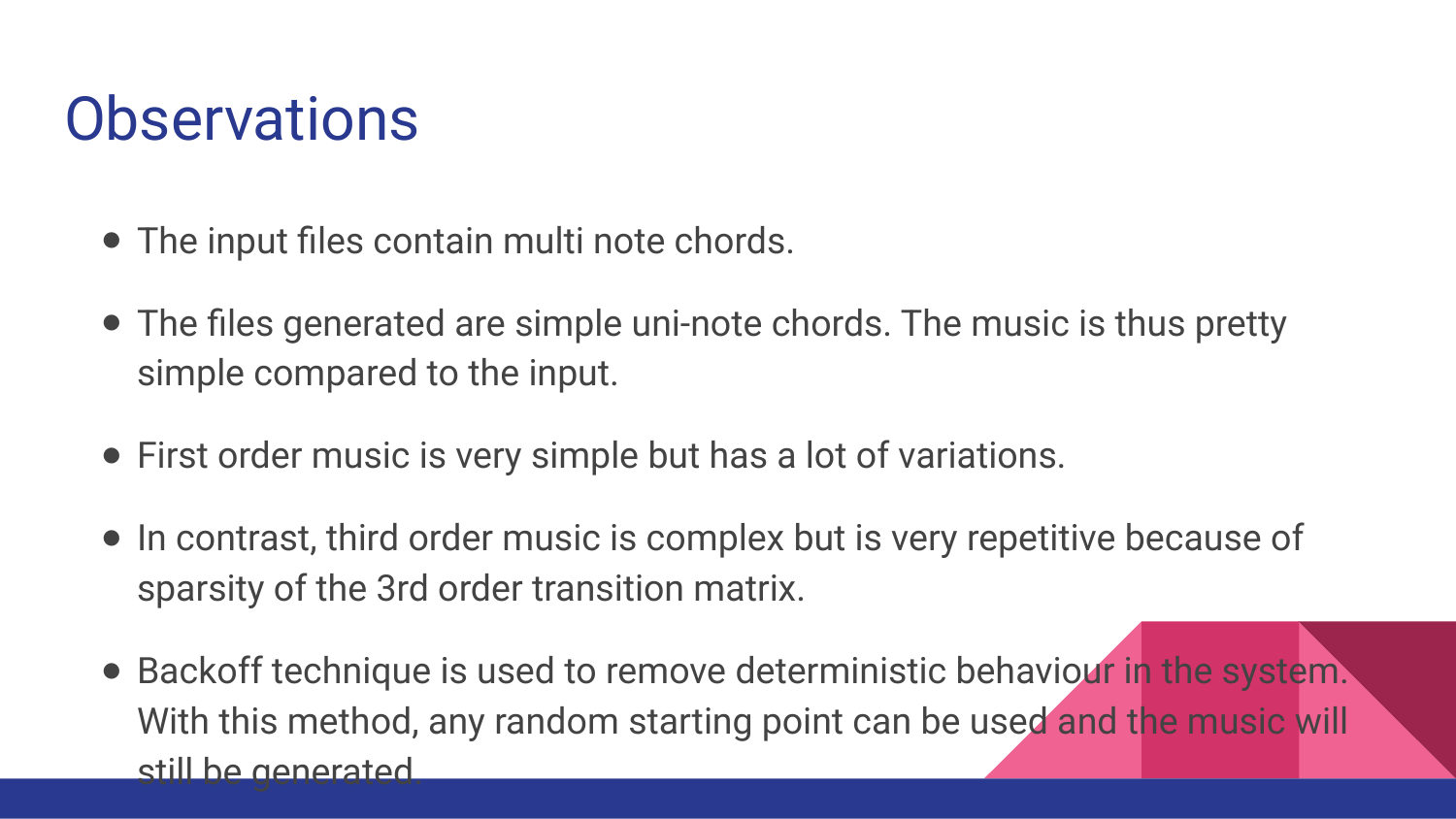

# Observations
The input files contain multi note chords.
The files generated are simple uni-note chords. The music is thus pretty simple compared to the input.
First order music is very simple but has a lot of variations.
In contrast, third order music is complex but is very repetitive because of sparsity of the 3rd order transition matrix.
Backoff technique is used to remove deterministic behaviour in the system. With this method, any random starting point can be used and the music will still be generated.